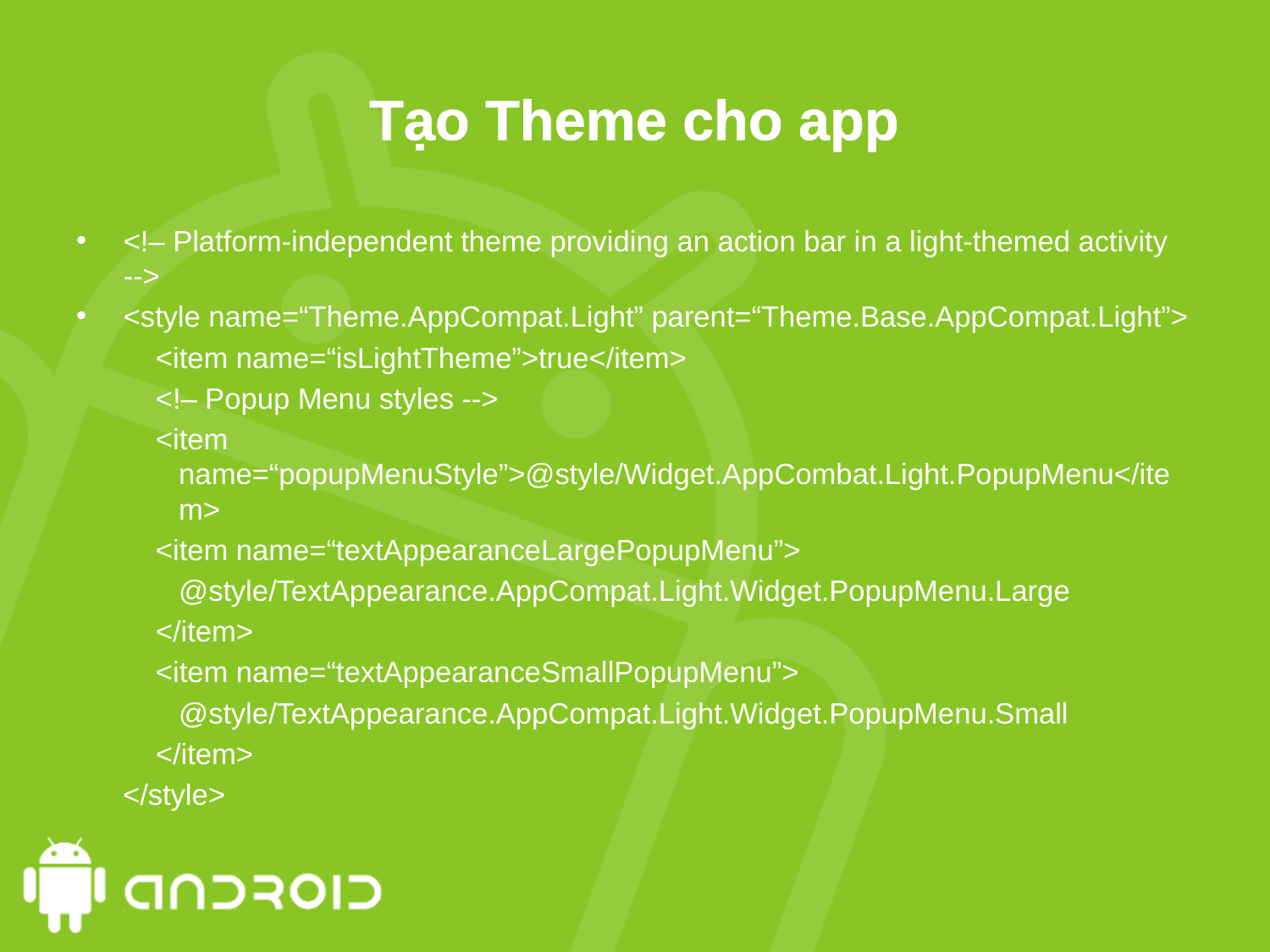

# Tạo Theme cho app
<!– Platform-independent theme providing an action bar in a light-themed activity -->
<style name=“Theme.AppCompat.Light” parent=“Theme.Base.AppCompat.Light”>
<item name=“isLightTheme”>true</item>
<!– Popup Menu styles -->
<item 	name=“popupMenuStyle”>@style/Widget.AppCombat.Light.PopupMenu</item>
<item name=“textAppearanceLargePopupMenu”>
		@style/TextAppearance.AppCompat.Light.Widget.PopupMenu.Large
</item>
<item name=“textAppearanceSmallPopupMenu”>
		@style/TextAppearance.AppCompat.Light.Widget.PopupMenu.Small
</item>
</style>